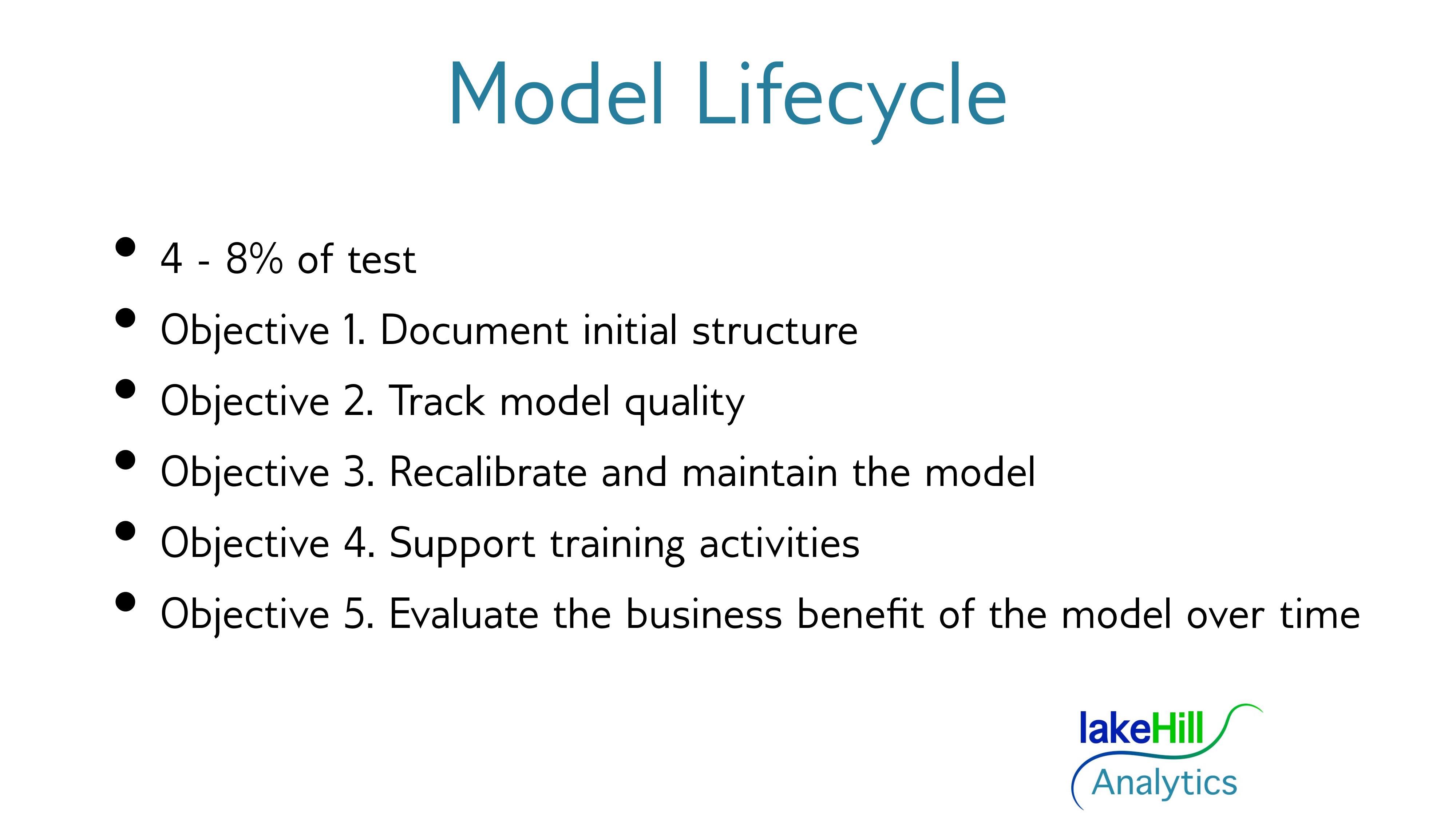

# Model Lifecycle
4 - 8% of test
Objective 1. Document initial structure
Objective 2. Track model quality
Objective 3. Recalibrate and maintain the model
Objective 4. Support training activities
Objective 5. Evaluate the business benefit of the model over time